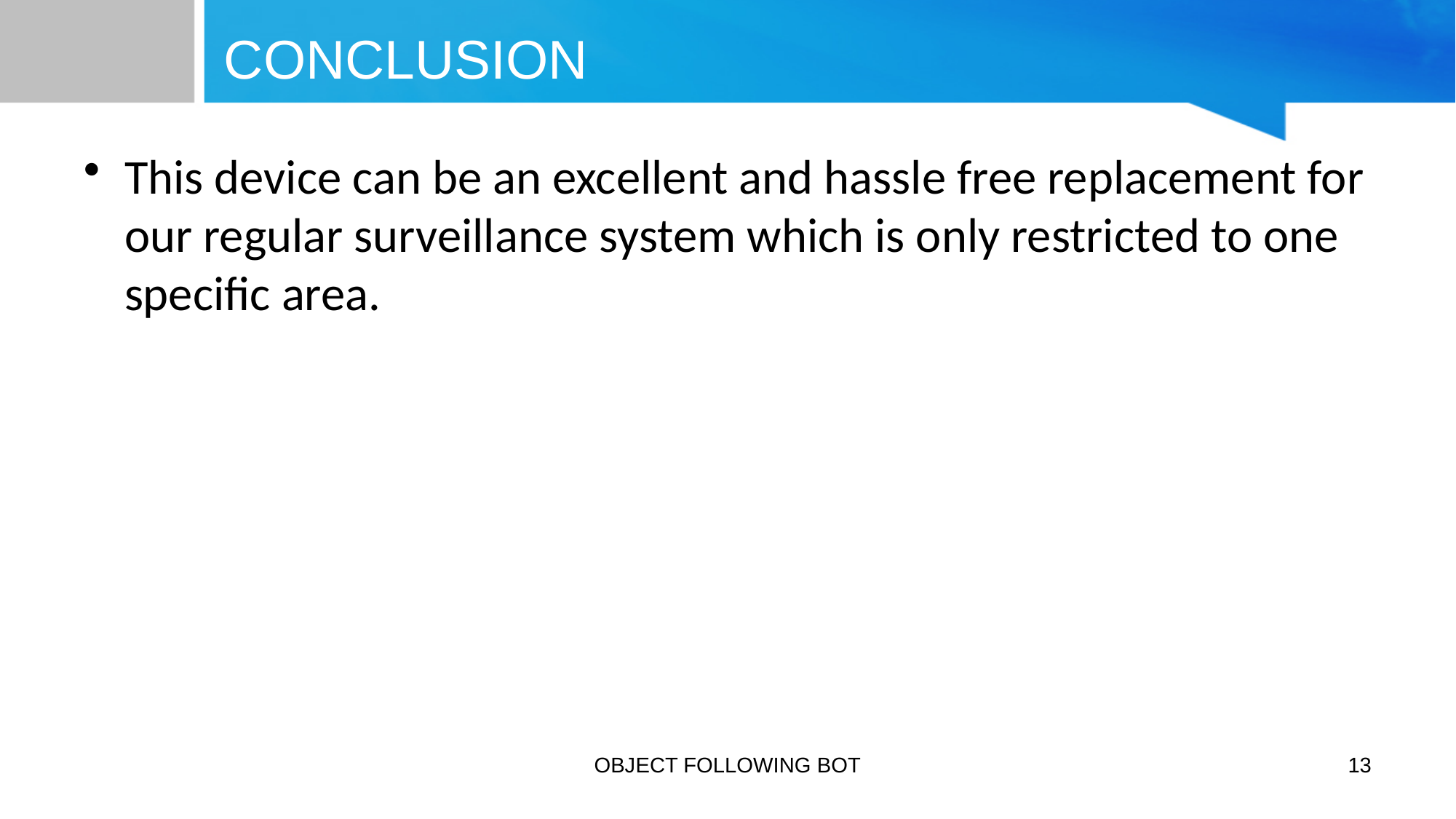

# CONCLUSION
This device can be an excellent and hassle free replacement for our regular surveillance system which is only restricted to one specific area.
OBJECT FOLLOWING BOT
13